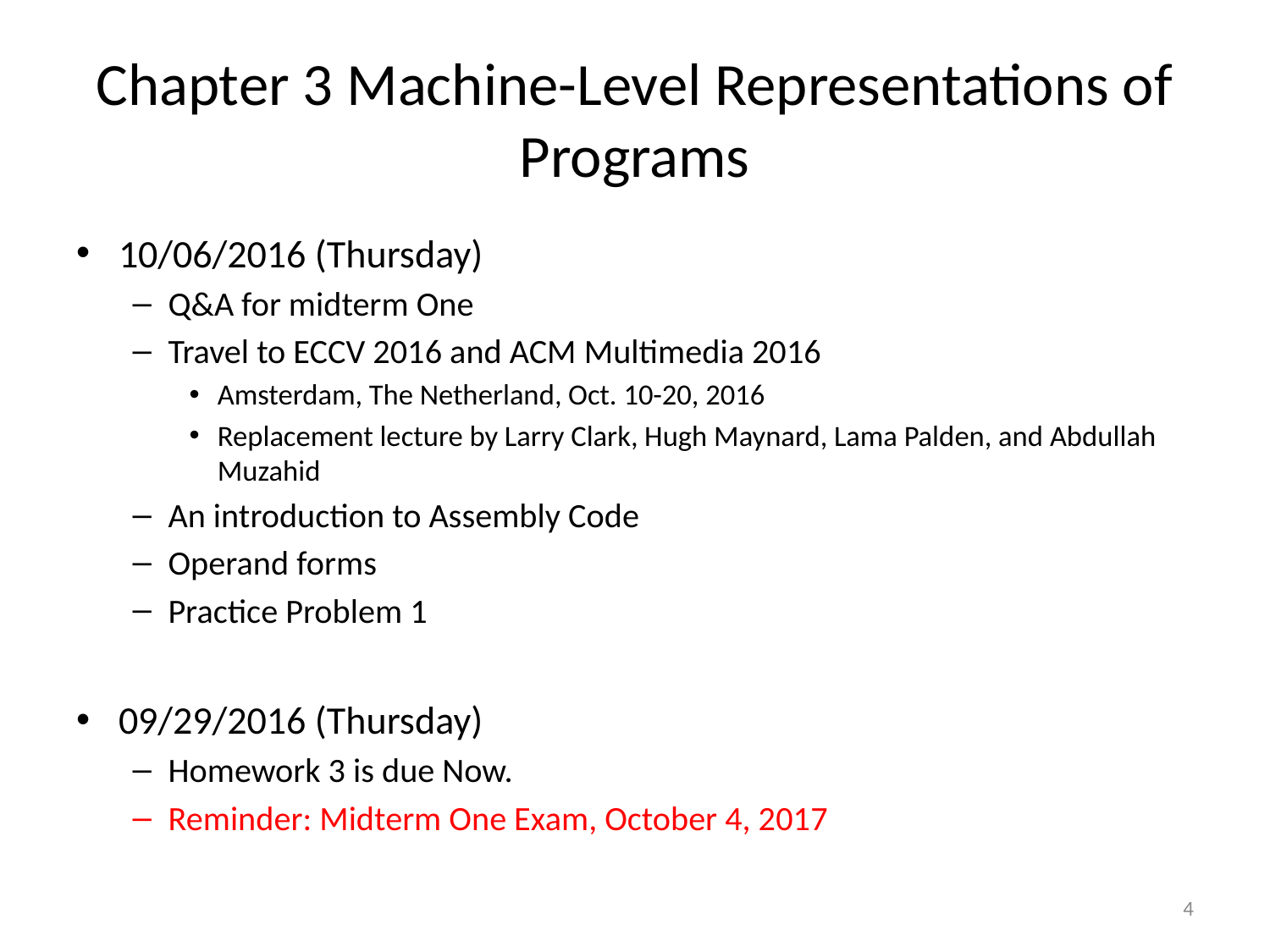

# Chapter 3 Machine-Level Representations of Programs
10/06/2016 (Thursday)
Q&A for midterm One
Travel to ECCV 2016 and ACM Multimedia 2016
Amsterdam, The Netherland, Oct. 10-20, 2016
Replacement lecture by Larry Clark, Hugh Maynard, Lama Palden, and Abdullah Muzahid
An introduction to Assembly Code
Operand forms
Practice Problem 1

09/29/2016 (Thursday)
Homework 3 is due Now.
Reminder: Midterm One Exam, October 4, 2017

4